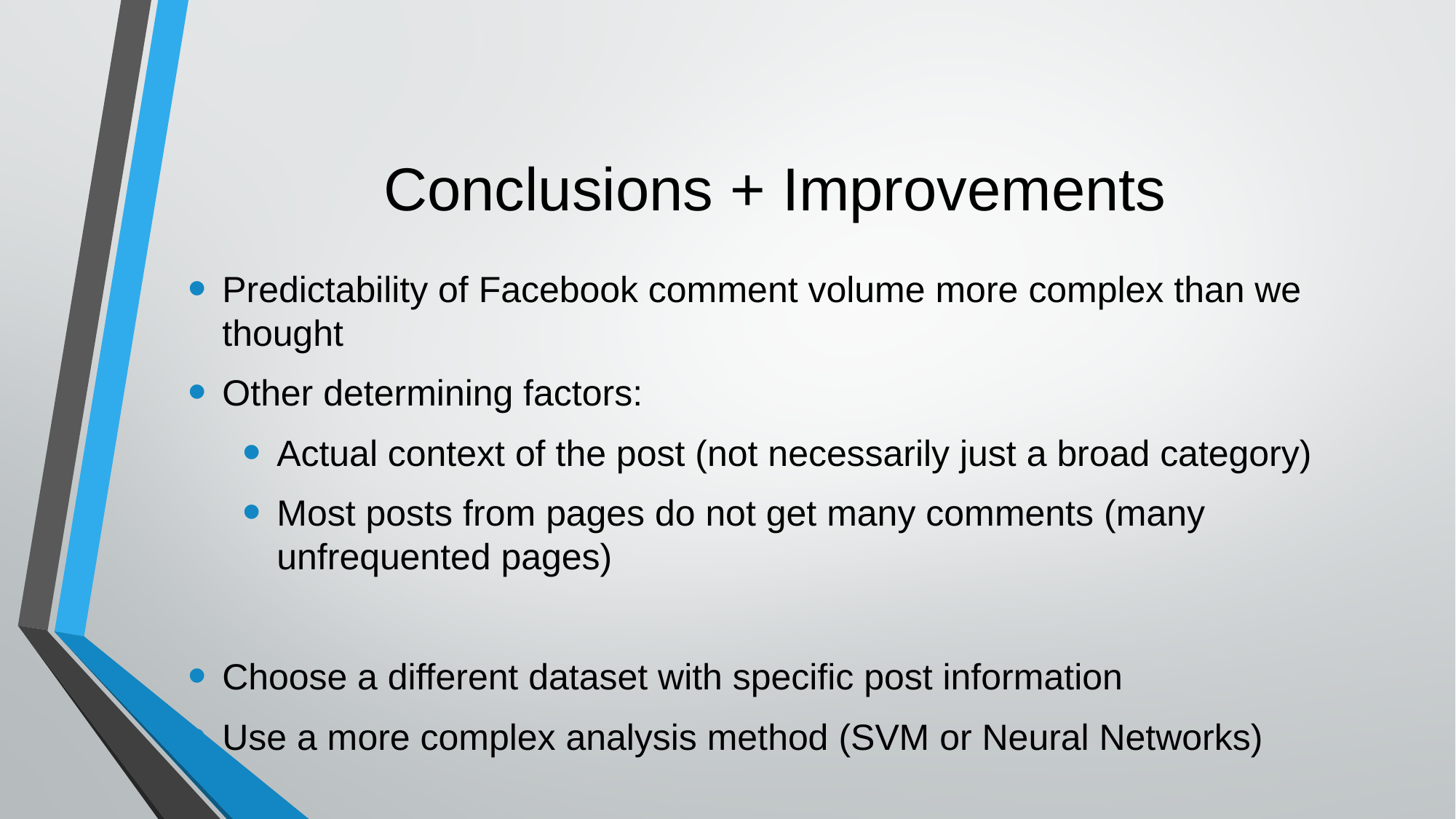

# Conclusions + Improvements
Predictability of Facebook comment volume more complex than we thought
Other determining factors:
Actual context of the post (not necessarily just a broad category)
Most posts from pages do not get many comments (many unfrequented pages)

Choose a different dataset with specific post information
Use a more complex analysis method (SVM or Neural Networks)